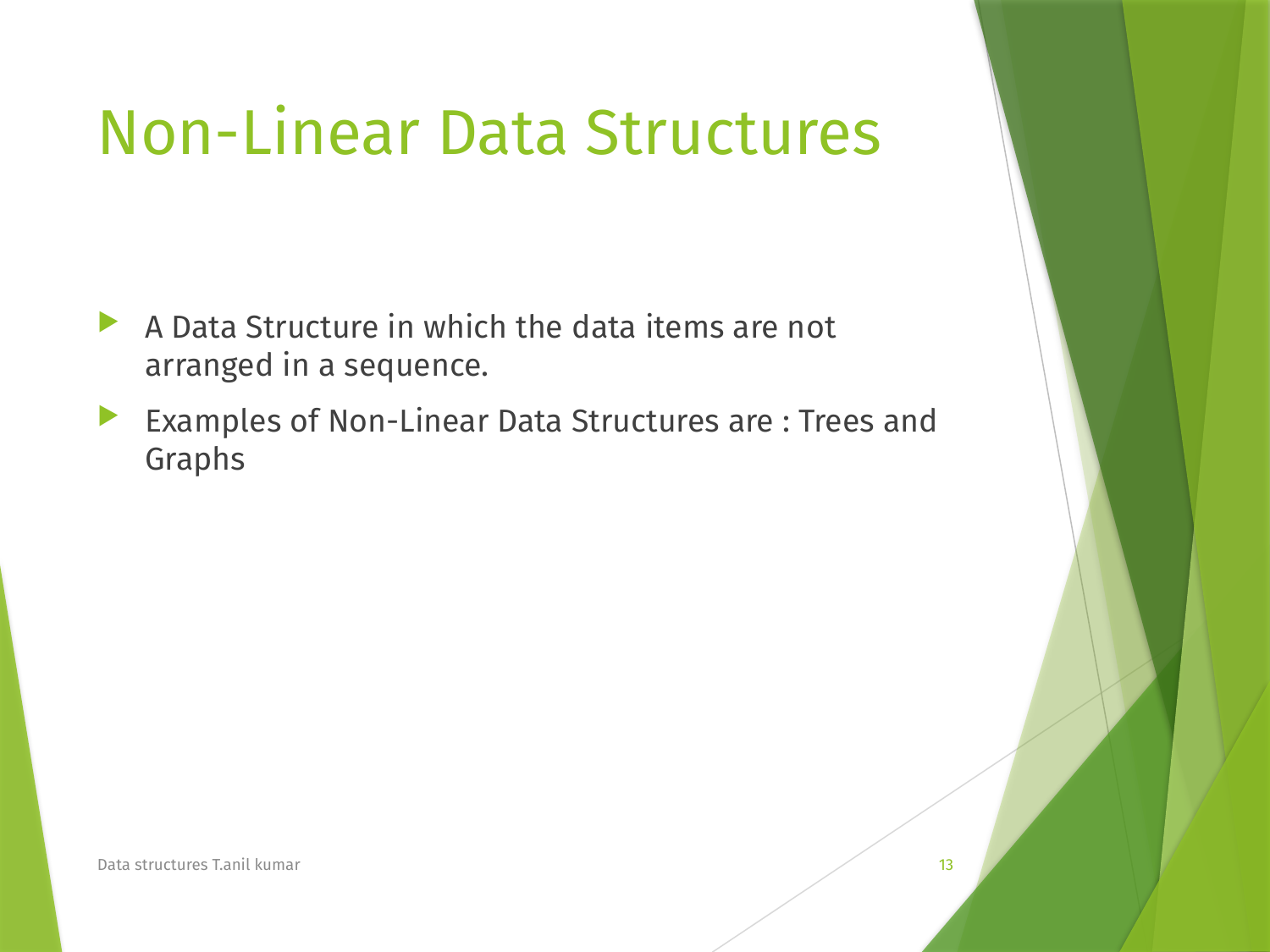

# Non-Linear Data Structures
A Data Structure in which the data items are not arranged in a sequence.
Examples of Non-Linear Data Structures are : Trees and Graphs
Data structures T.anil kumar
13